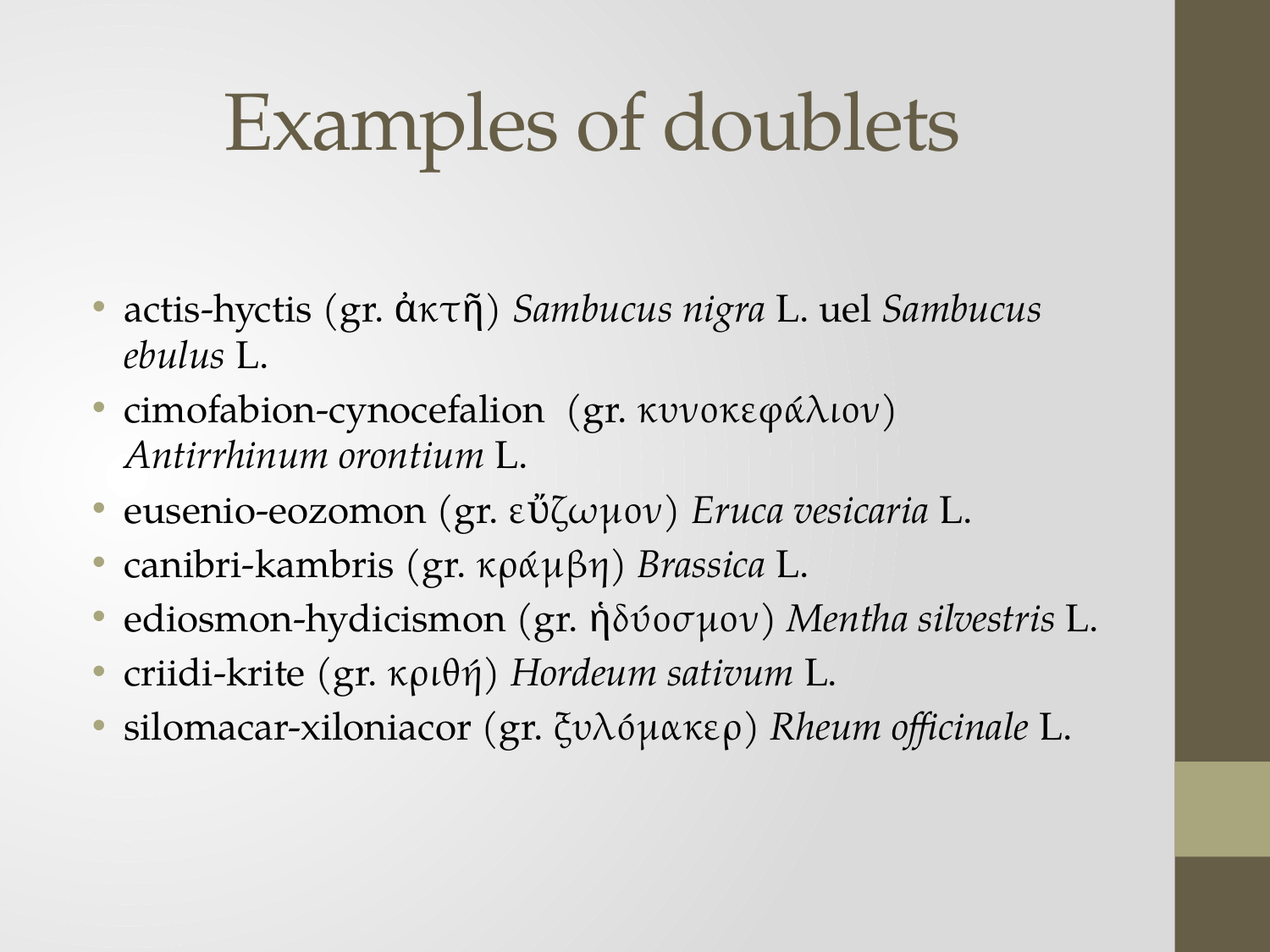

# Examples of doublets

actis-hyctis (gr. ἀκτῆ) Sambucus nigra L. uel Sambucus ebulus L.
cimofabion-cynocefalion  (gr. κυνοκεφάλιον) Antirrhinum orontium L.
eusenio-eozomon (gr. εὔζωμον) Eruca vesicaria L.
canibri-kambris (gr. κράμβη) Brassica L.
ediosmon-hydicismon (gr. ἡδύοσμον) Mentha silvestris L.
criidi-krite (gr. κριθή) Hordeum sativum L.
silomacar-xiloniacor (gr. ξυλόμακερ) Rheum officinale L.